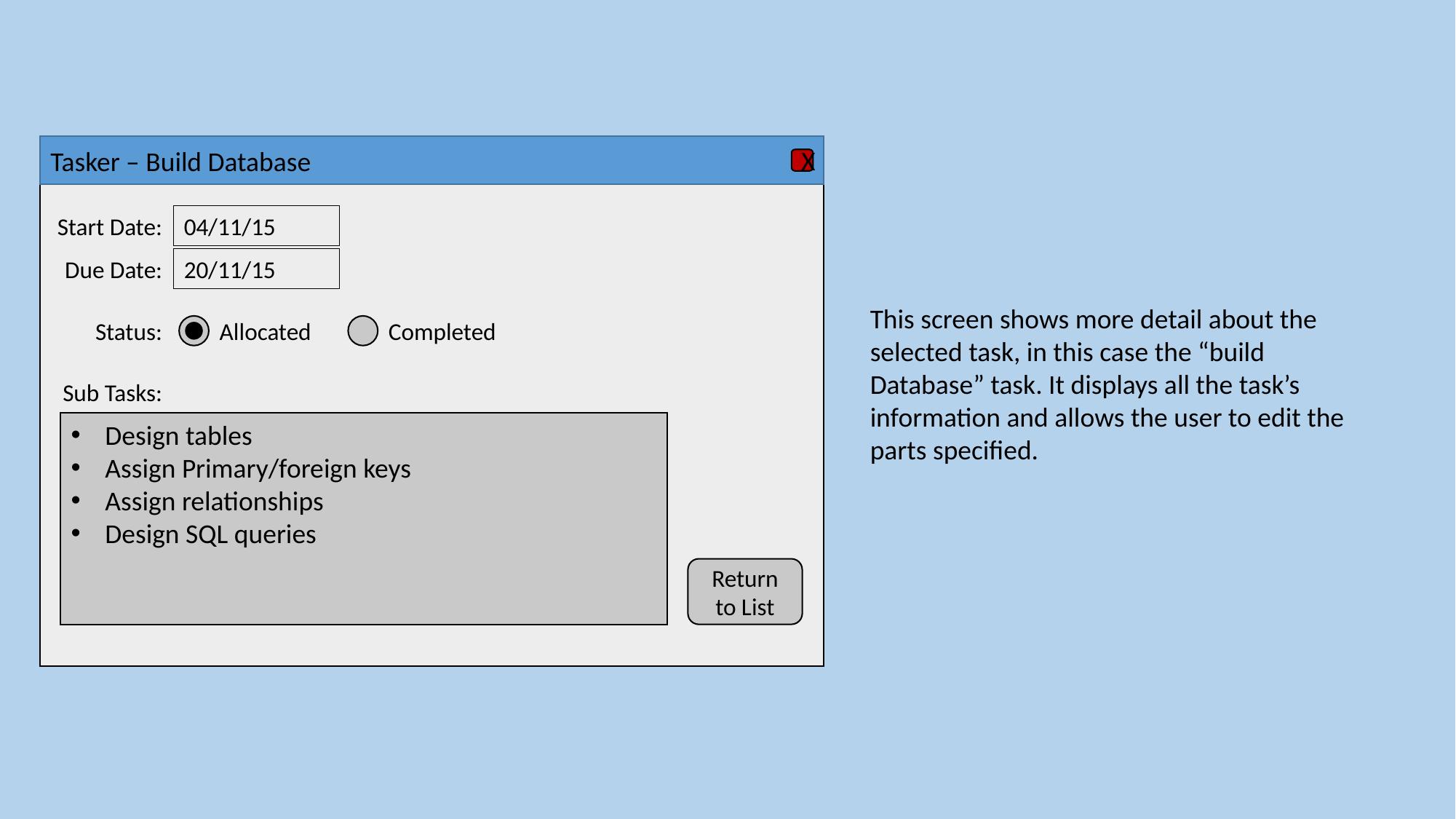

Tasker – Build Database

X
Start Date:
04/11/15
Due Date:
20/11/15
This screen shows more detail about the selected task, in this case the “build Database” task. It displays all the task’s information and allows the user to edit the parts specified.
Status:
Allocated
Completed

Sub Tasks:
Design tables
Assign Primary/foreign keys
Assign relationships
Design SQL queries
Return to List